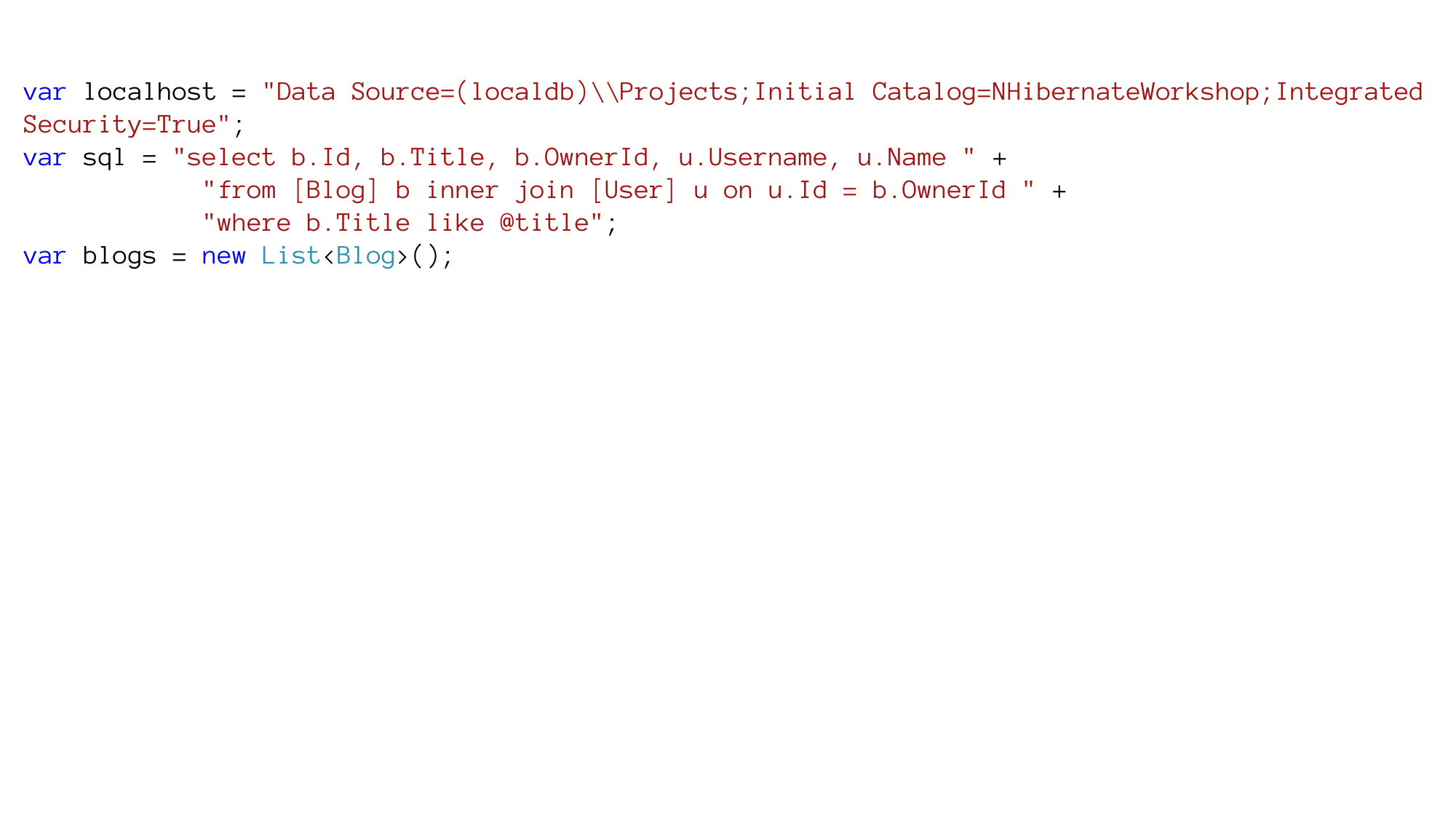

var localhost = "Data Source=(localdb)\\Projects;Initial Catalog=NHibernateWorkshop;Integrated Security=True";
var sql = "select b.Id, b.Title, b.OwnerId, u.Username, u.Name " +
            "from [Blog] b inner join [User] u on u.Id = b.OwnerId " +
            "where b.Title like @title";
var blogs = new List<Blog>();